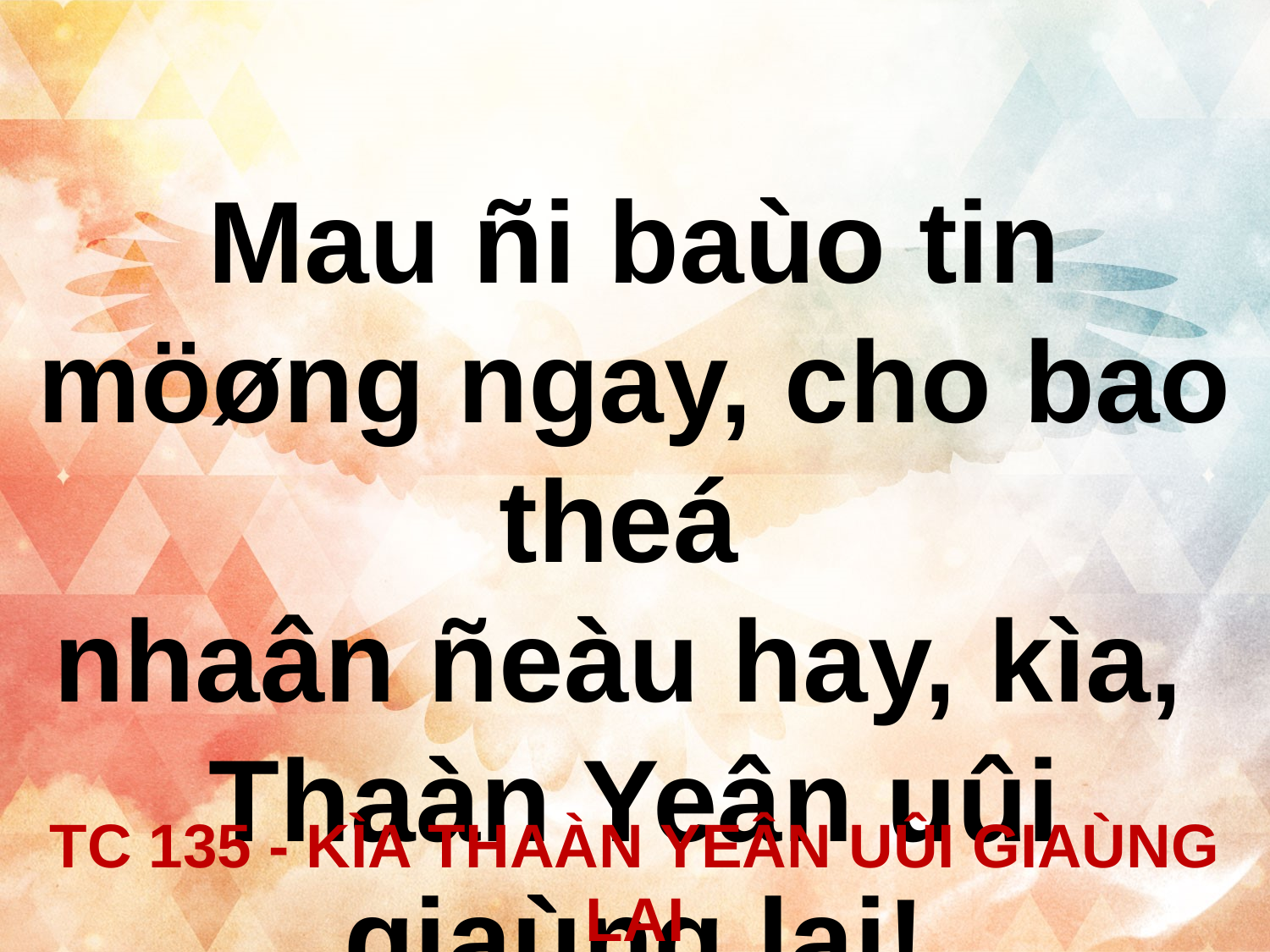

Mau ñi baùo tin möøng ngay, cho bao theá
nhaân ñeàu hay, kìa,
Thaàn Yeân uûi giaùng lai!
TC 135 - KÌA THAÀN YEÂN UÛI GIAÙNG LAI